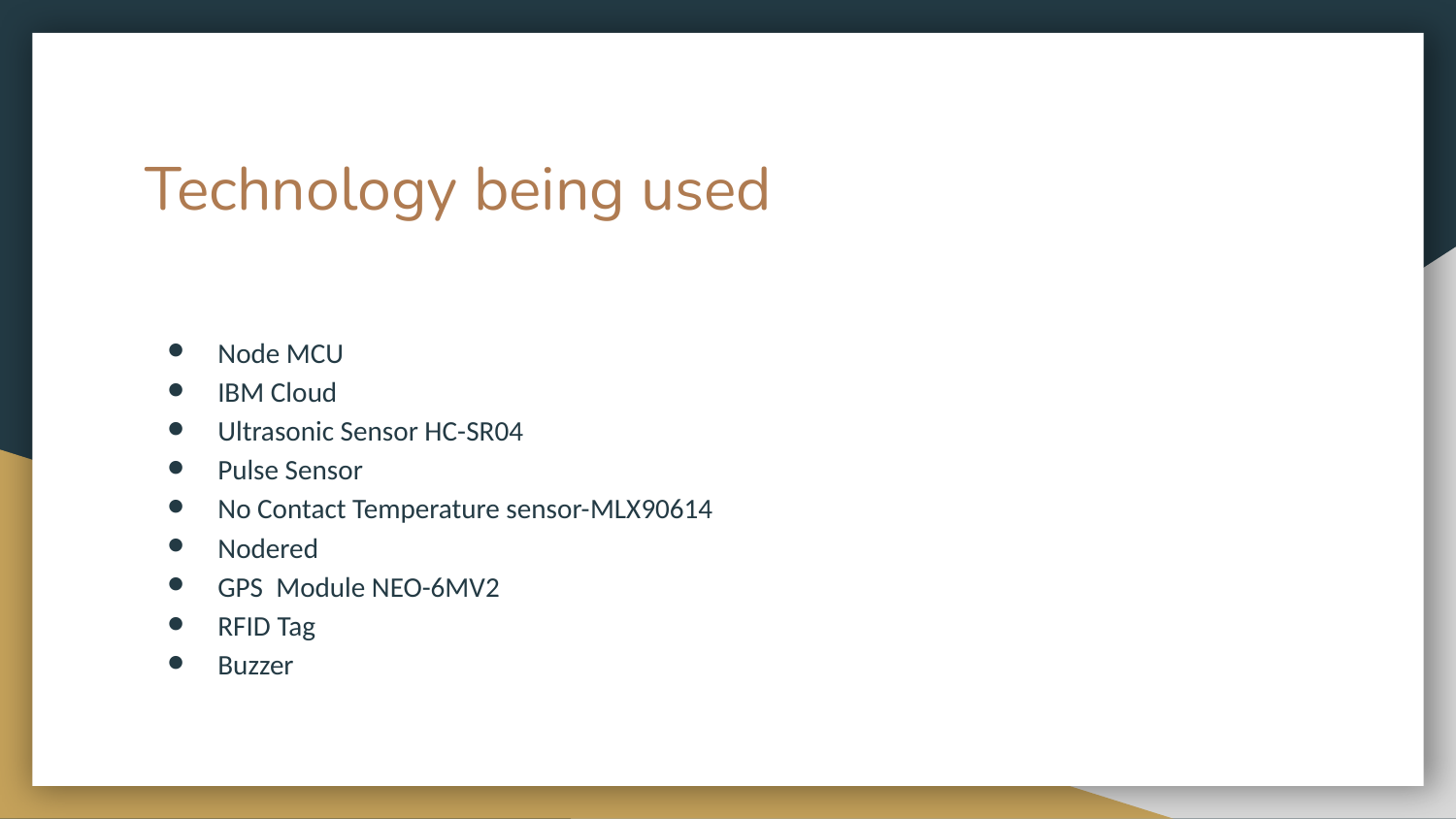

# Technology being used
Node MCU
IBM Cloud
Ultrasonic Sensor HC-SR04
Pulse Sensor
No Contact Temperature sensor-MLX90614
Nodered
GPS  Module NEO-6MV2
RFID Tag
Buzzer